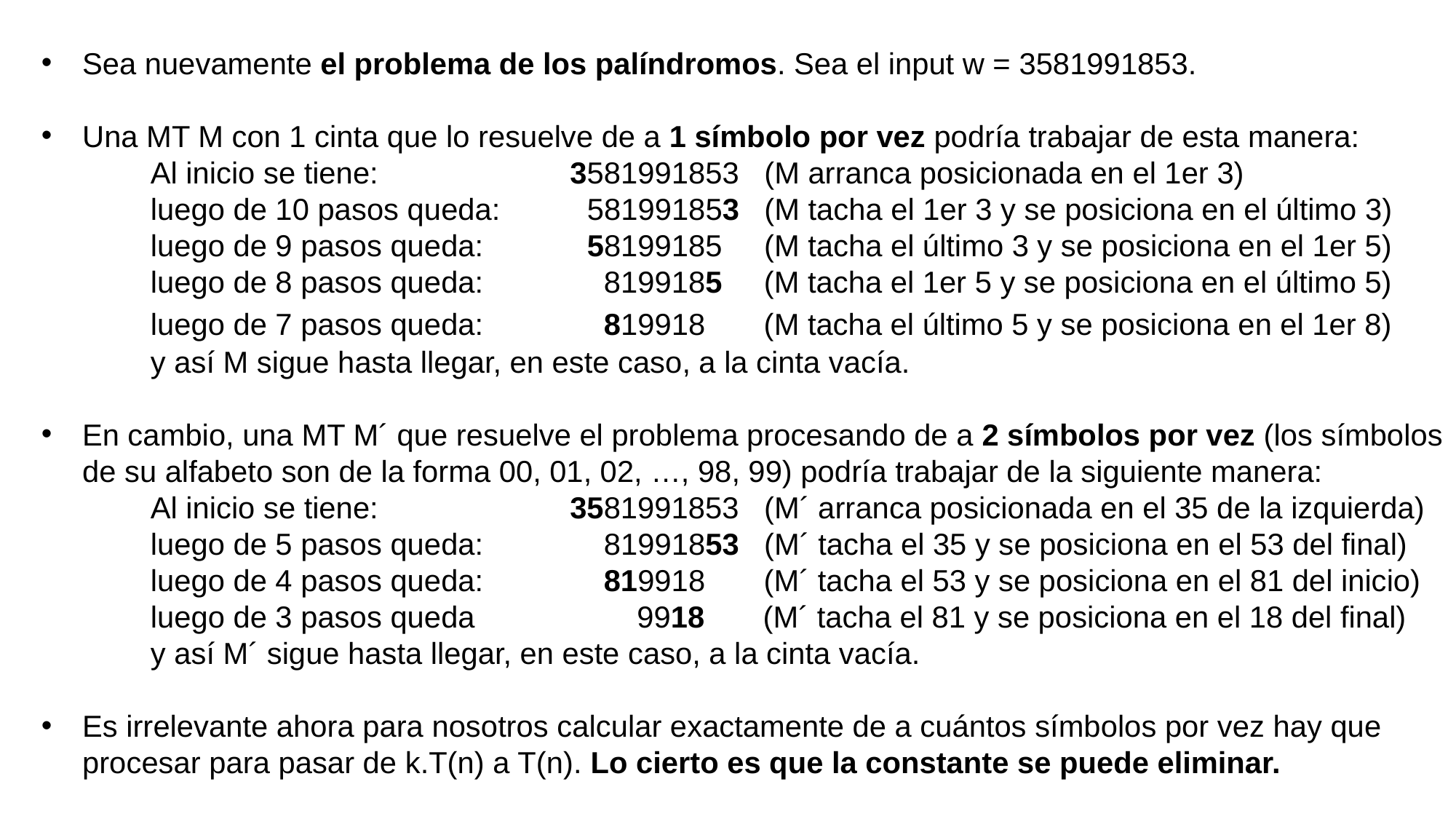

Sea nuevamente el problema de los palíndromos. Sea el input w = 3581991853.

Una MT M con 1 cinta que lo resuelve de a 1 símbolo por vez podría trabajar de esta manera:
	Al inicio se tiene:	           3581991853   (M arranca posicionada en el 1er 3)
	luego de 10 pasos queda:    	581991853   (M tacha el 1er 3 y se posiciona en el último 3)
	luego de 9 pasos queda: 	58199185     (M tacha el último 3 y se posiciona en el 1er 5)
	luego de 8 pasos queda:  	  8199185     (M tacha el 1er 5 y se posiciona en el último 5)
	luego de 7 pasos queda:  	  819918       (M tacha el último 5 y se posiciona en el 1er 8)
	y así M sigue hasta llegar, en este caso, a la cinta vacía.

En cambio, una MT M´ que resuelve el problema procesando de a 2 símbolos por vez (los símbolos de su alfabeto son de la forma 00, 01, 02, …, 98, 99) podría trabajar de la siguiente manera:
	Al inicio se tiene:	           3581991853   (M´ arranca posicionada en el 35 de la izquierda)
	luego de 5 pasos queda:    	  81991853   (M´ tacha el 35 y se posiciona en el 53 del final)
	luego de 4 pasos queda: 	  819918       (M´ tacha el 53 y se posiciona en el 81 del inicio)
	luego de 3 pasos queda	                   9918       (M´ tacha el 81 y se posiciona en el 18 del final)
	y así M´ sigue hasta llegar, en este caso, a la cinta vacía.

Es irrelevante ahora para nosotros calcular exactamente de a cuántos símbolos por vez hay que procesar para pasar de k.T(n) a T(n). Lo cierto es que la constante se puede eliminar.